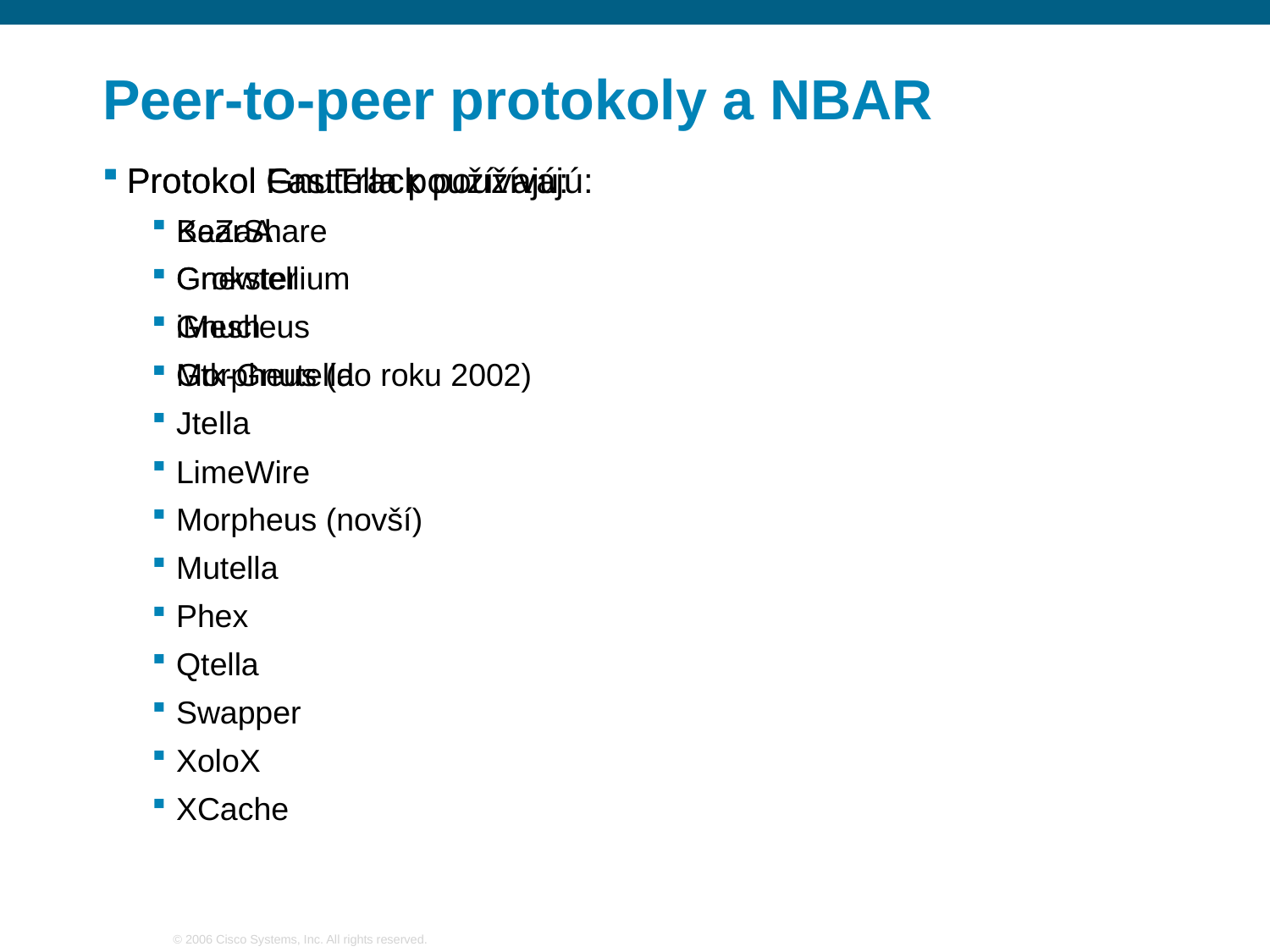

# Peer-to-peer protokoly a NBAR
Protokol FastTrack používajú:
KaZaA
Grokster
iMesh
Morpheus (do roku 2002)
Protokol Gnutella používajú:
BearShare
Gnewtellium
Gnucleus
Gtk-Gnutella
Jtella
LimeWire
Morpheus (novší)
Mutella
Phex
Qtella
Swapper
XoloX
XCache